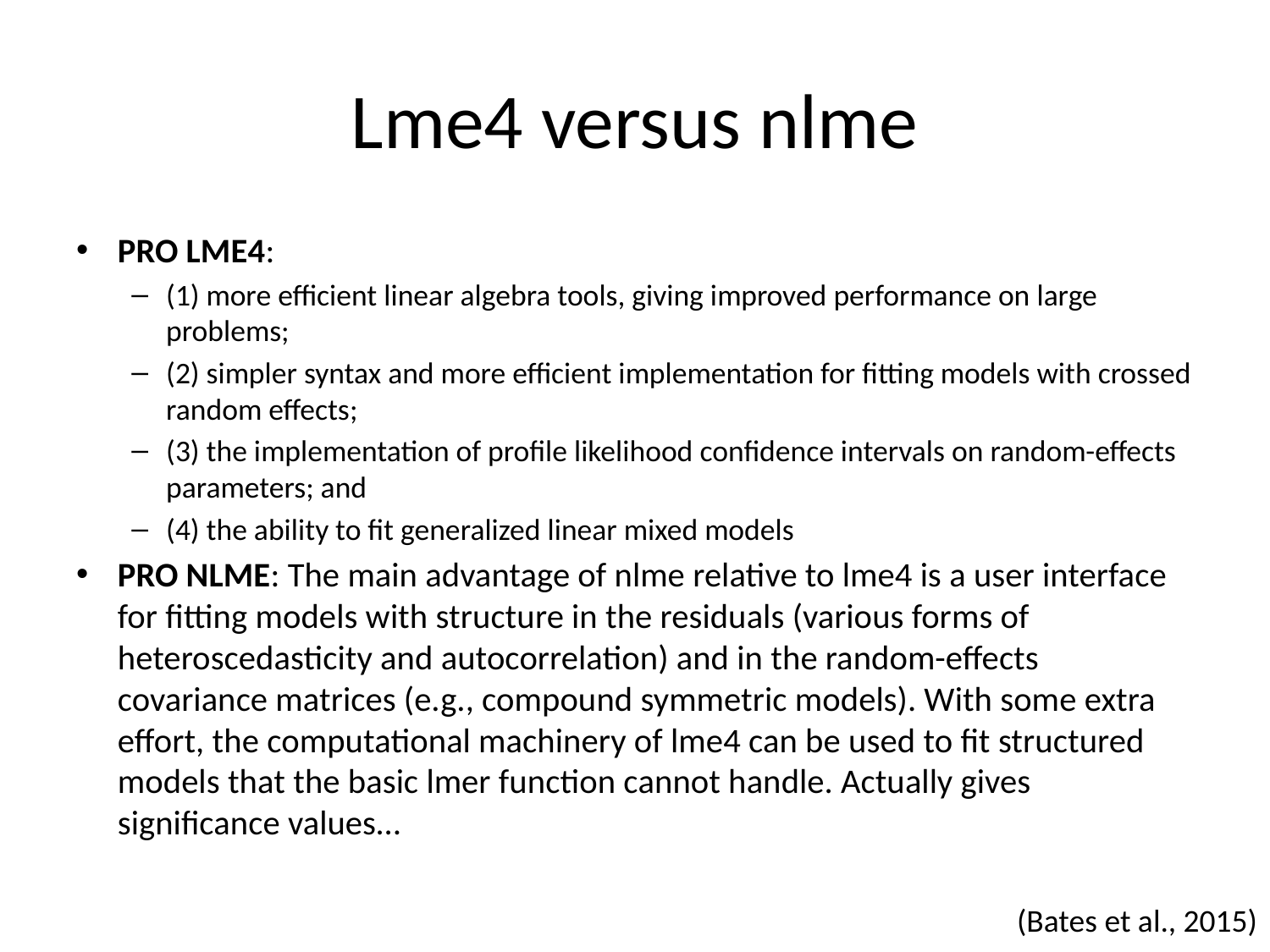

# Lme4 versus nlme
PRO LME4:
(1) more efficient linear algebra tools, giving improved performance on large problems;
(2) simpler syntax and more efficient implementation for fitting models with crossed random effects;
(3) the implementation of profile likelihood confidence intervals on random-effects parameters; and
(4) the ability to fit generalized linear mixed models
PRO NLME: The main advantage of nlme relative to lme4 is a user interface for fitting models with structure in the residuals (various forms of heteroscedasticity and autocorrelation) and in the random-effects covariance matrices (e.g., compound symmetric models). With some extra effort, the computational machinery of lme4 can be used to fit structured models that the basic lmer function cannot handle. Actually gives significance values…
(Bates et al., 2015)